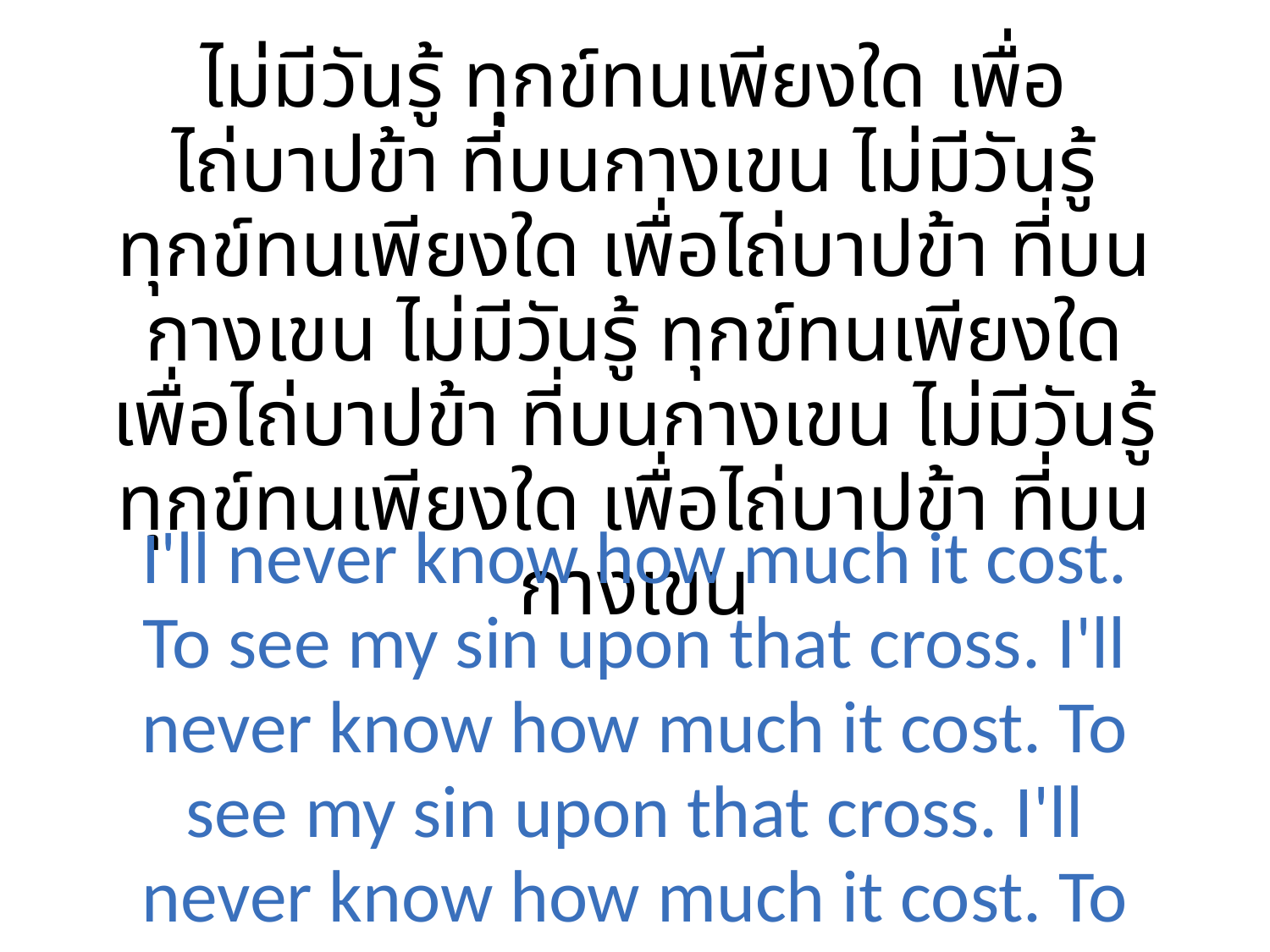

ไม่มีวันรู้ ทุกข์ทนเพียงใด เพื่อไถ่บาปข้า ที่บนกางเขน ไม่มีวันรู้ ทุกข์ทนเพียงใด เพื่อไถ่บาปข้า ที่บนกางเขน ไม่มีวันรู้ ทุกข์ทนเพียงใด เพื่อไถ่บาปข้า ที่บนกางเขน ไม่มีวันรู้ ทุกข์ทนเพียงใด เพื่อไถ่บาปข้า ที่บนกางเขน
I'll never know how much it cost. To see my sin upon that cross. I'll never know how much it cost. To see my sin upon that cross. I'll never know how much it cost. To see my sin upon that cross. I'll never know how much it cost. To see my sin upon that cross.